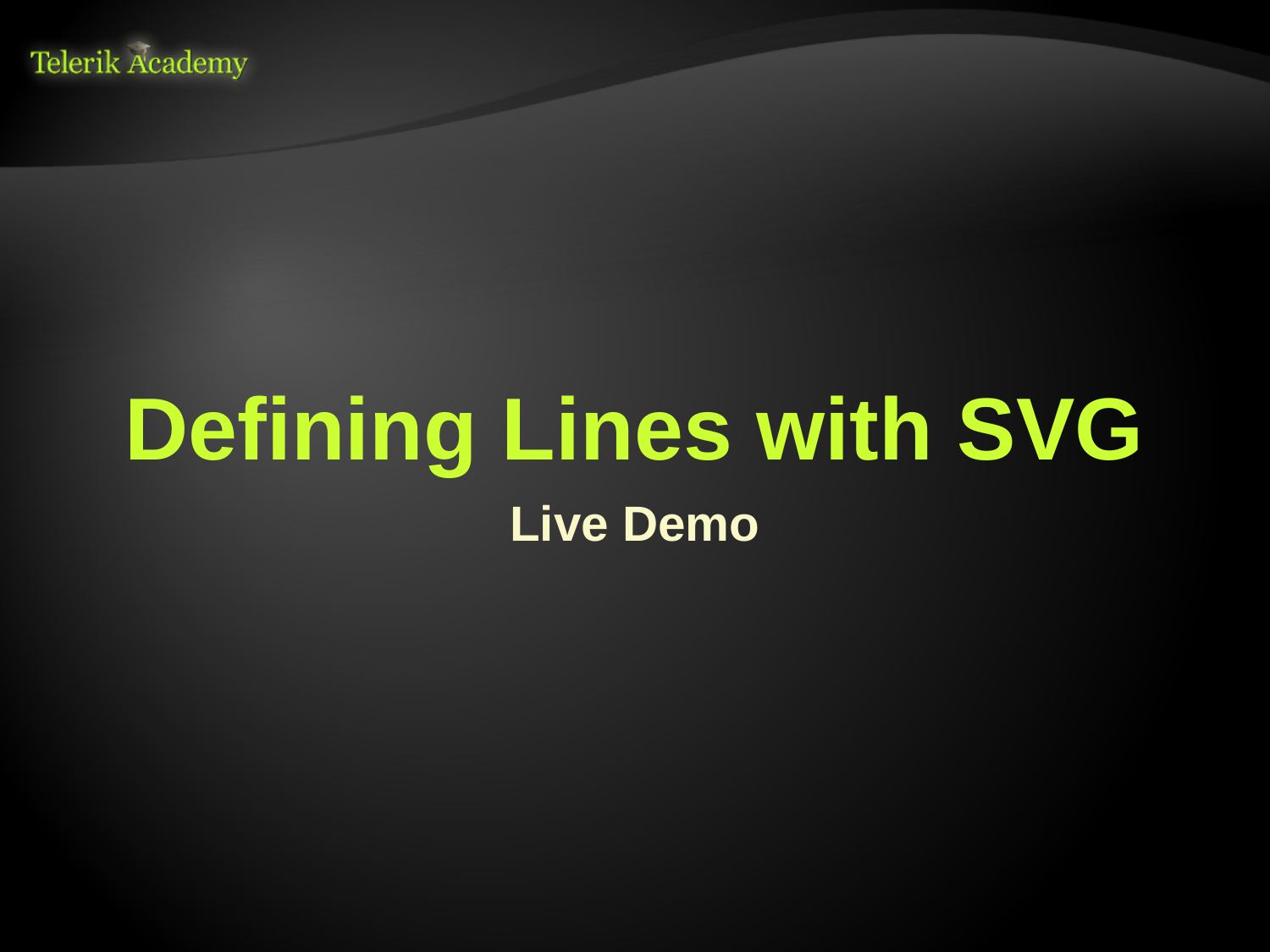

# Defining Lines with SVG
Live Demo